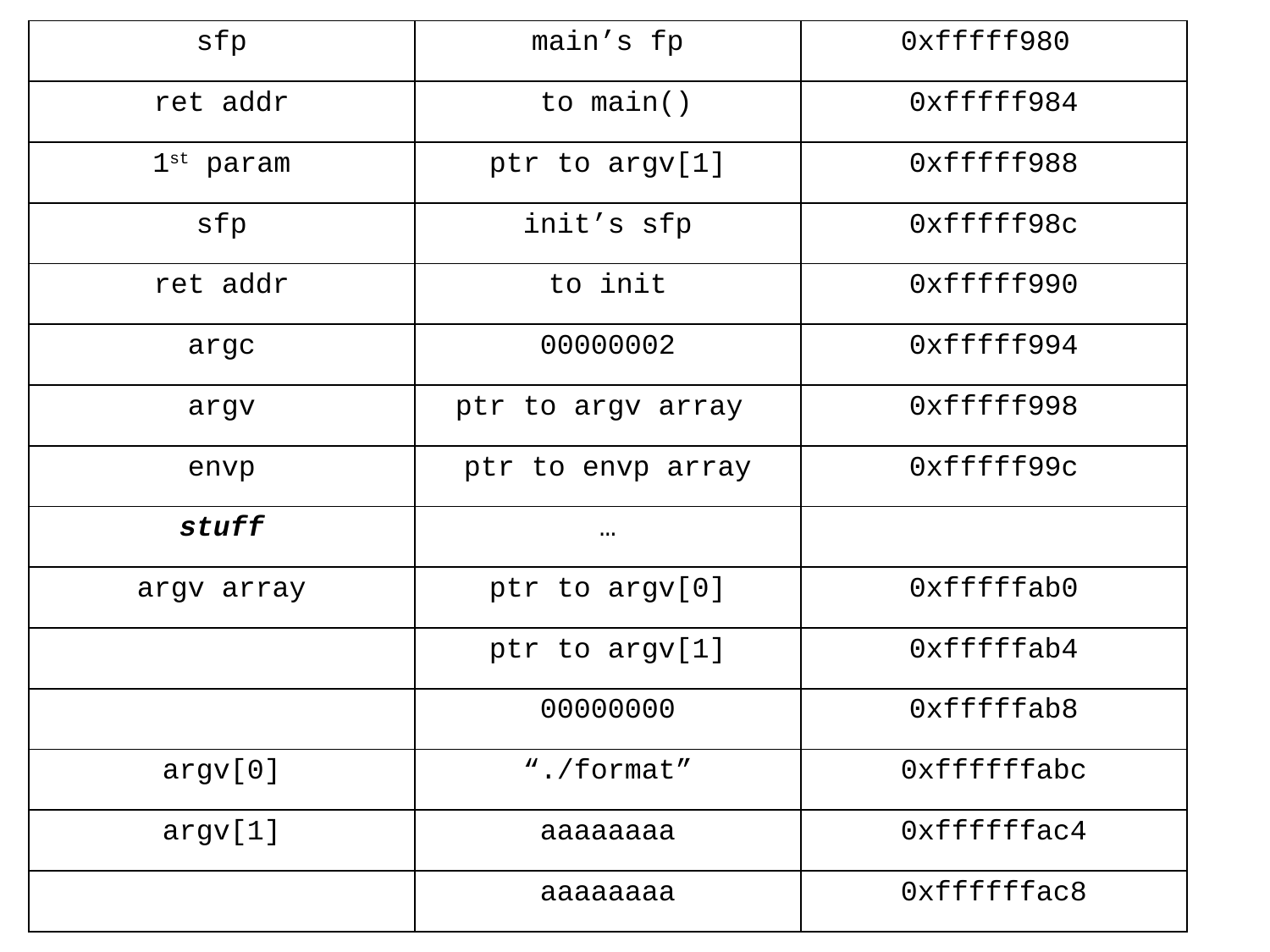

| sfp | main’s fp | 0xfffff9800 |
| --- | --- | --- |
| ret addr | to main() | 0xfffff984 |
| 1st param | ptr to argv[1] | 0xfffff988 |
| sfp | init’s sfp | 0xfffff98c |
| ret addr | to init | 0xfffff990 |
| argc | 00000002 | 0xfffff994 |
| argv | ptr to argv array | 0xfffff998 |
| envp | ptr to envp array | 0xfffff99c |
| stuff | … |  |
| argv array | ptr to argv[0] | 0xfffffab0 |
|  | ptr to argv[1] | 0xfffffab4 |
|  | 00000000 | 0xfffffab8 |
| argv[0] | “./format” | 0xffffffabc |
| argv[1] | aaaaaaaa | 0xffffffac4 |
|  | aaaaaaaa | 0xffffffac8 |